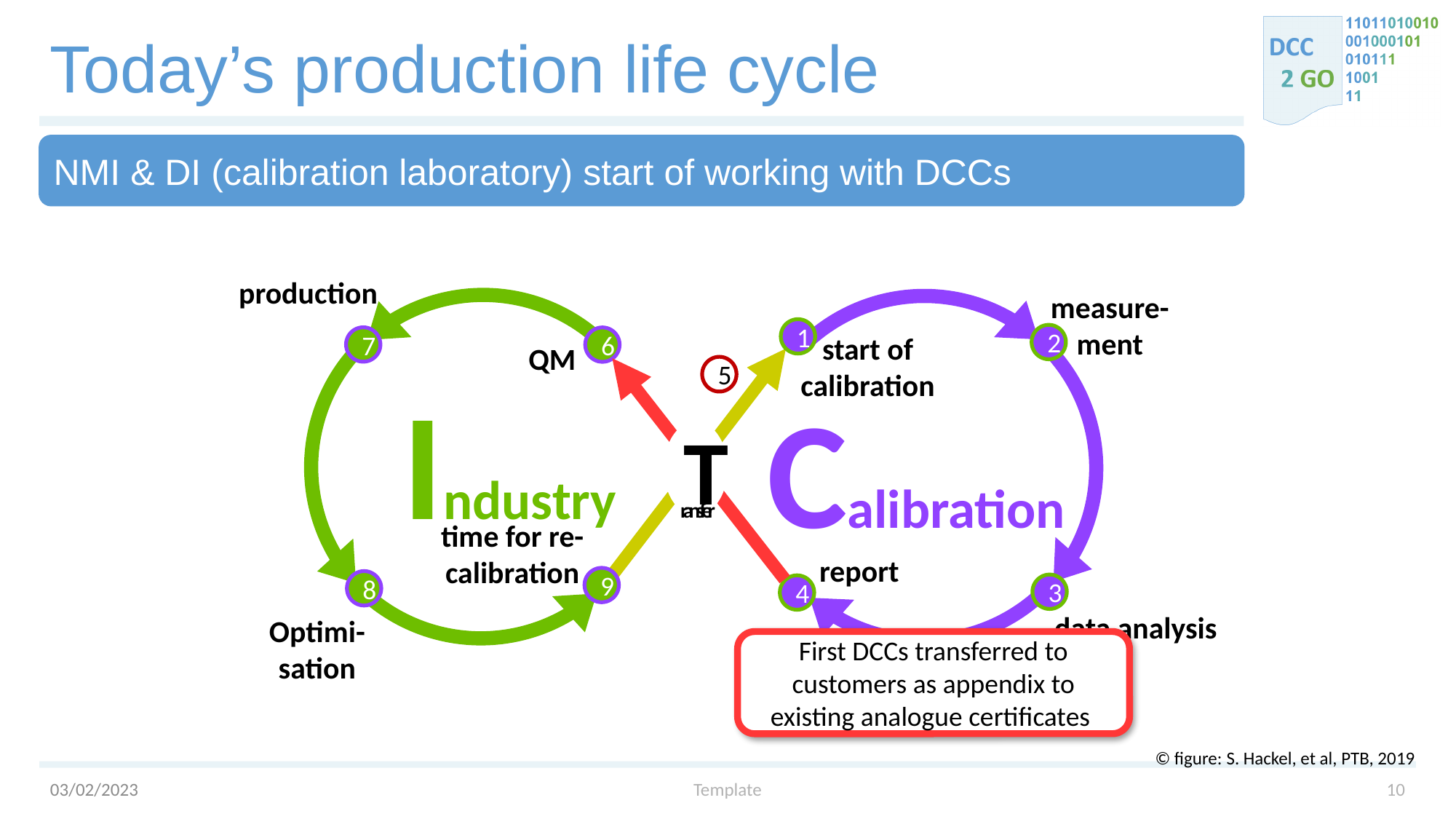

# Today’s production life cycle
NMI & DI (calibration laboratory) start of working with DCCs
production
7

measure-
ment
2
1
start of
calibration
6
QM
5
Industry
Calibration
T
ransfer
time for re-
calibration
9
report
4
8
Optimi-
sation
3
data analysis
First DCCs transferred to customers as appendix to existing analogue certificates
© figure: S. Hackel, et al, PTB, 2019
03/02/2023
Template
10